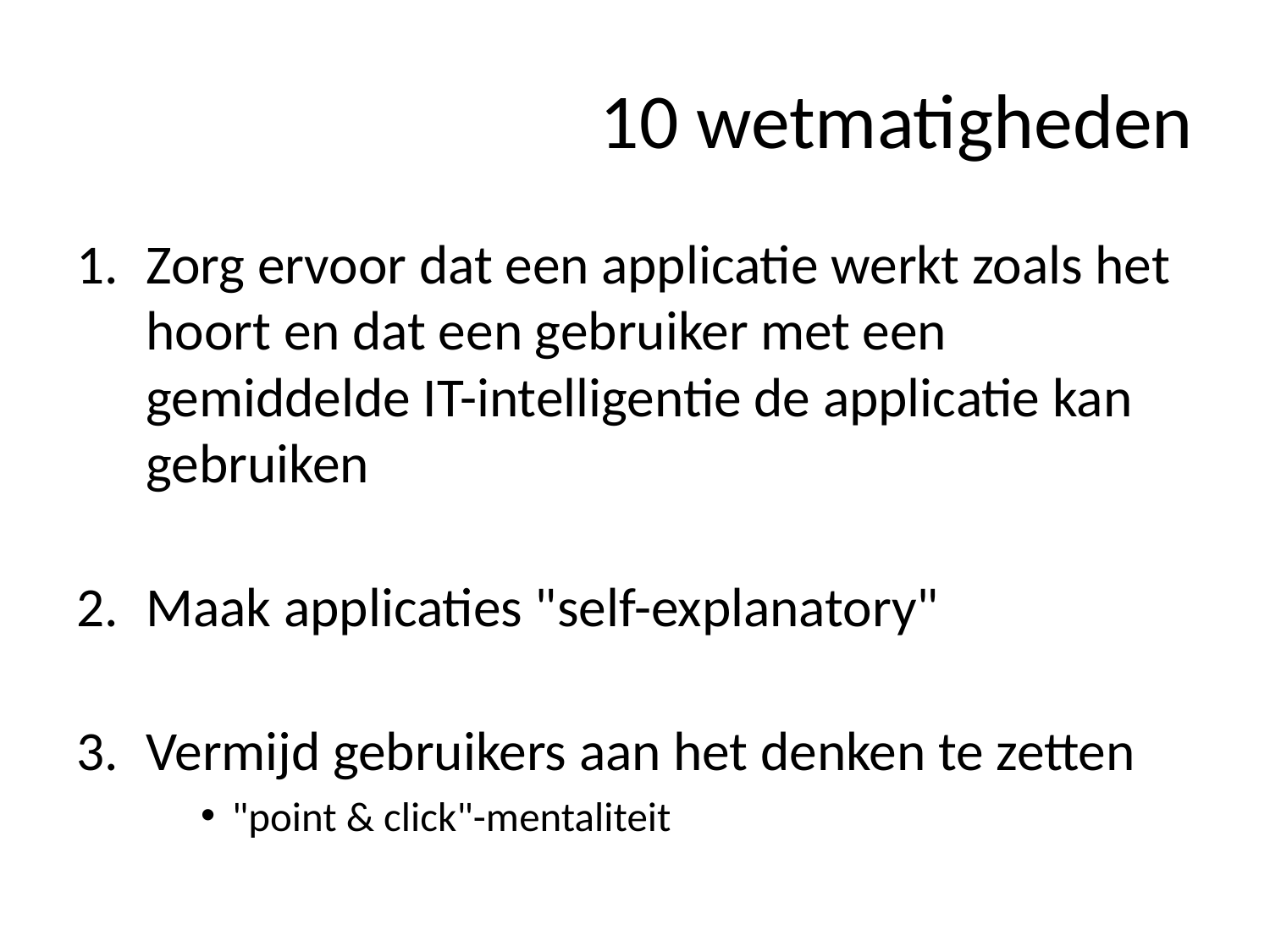

# 10 wetmatigheden
Zorg ervoor dat een applicatie werkt zoals het hoort en dat een gebruiker met een gemiddelde IT-intelligentie de applicatie kan gebruiken
Maak applicaties "self-explanatory"
Vermijd gebruikers aan het denken te zetten
"point & click"-mentaliteit